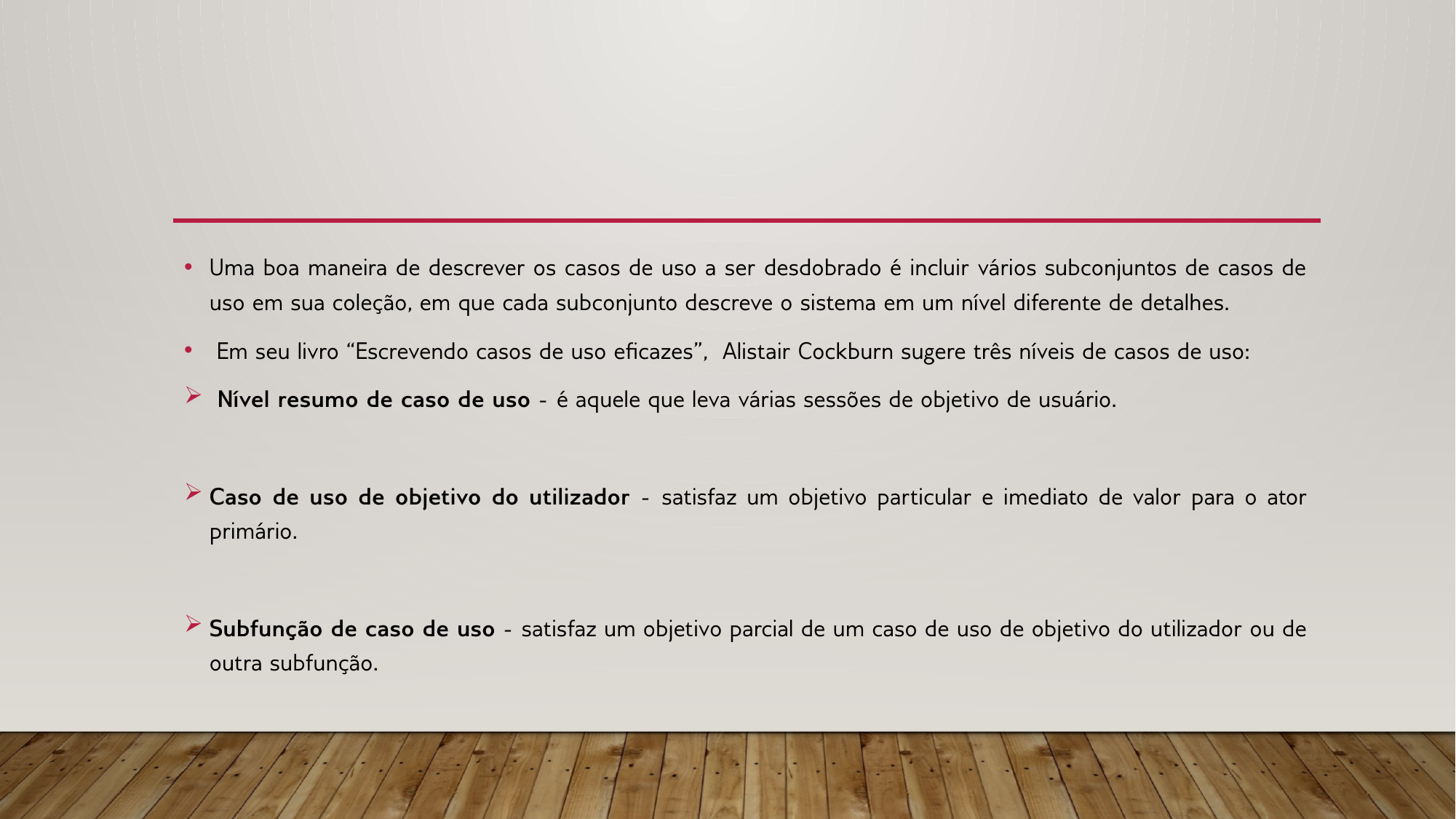

Uma boa maneira de descrever os casos de uso a ser desdobrado é incluir vários subconjuntos de casos de uso em sua coleção, em que cada subconjunto descreve o sistema em um nível diferente de detalhes.
 Em seu livro “Escrevendo casos de uso eficazes”,  Alistair Cockburn sugere três níveis de casos de uso:
 Nível resumo de caso de uso - é aquele que leva várias sessões de objetivo de usuário.

Caso de uso de objetivo do utilizador - satisfaz um objetivo particular e imediato de valor para o ator primário.

Subfunção de caso de uso - satisfaz um objetivo parcial de um caso de uso de objetivo do utilizador ou de outra subfunção.